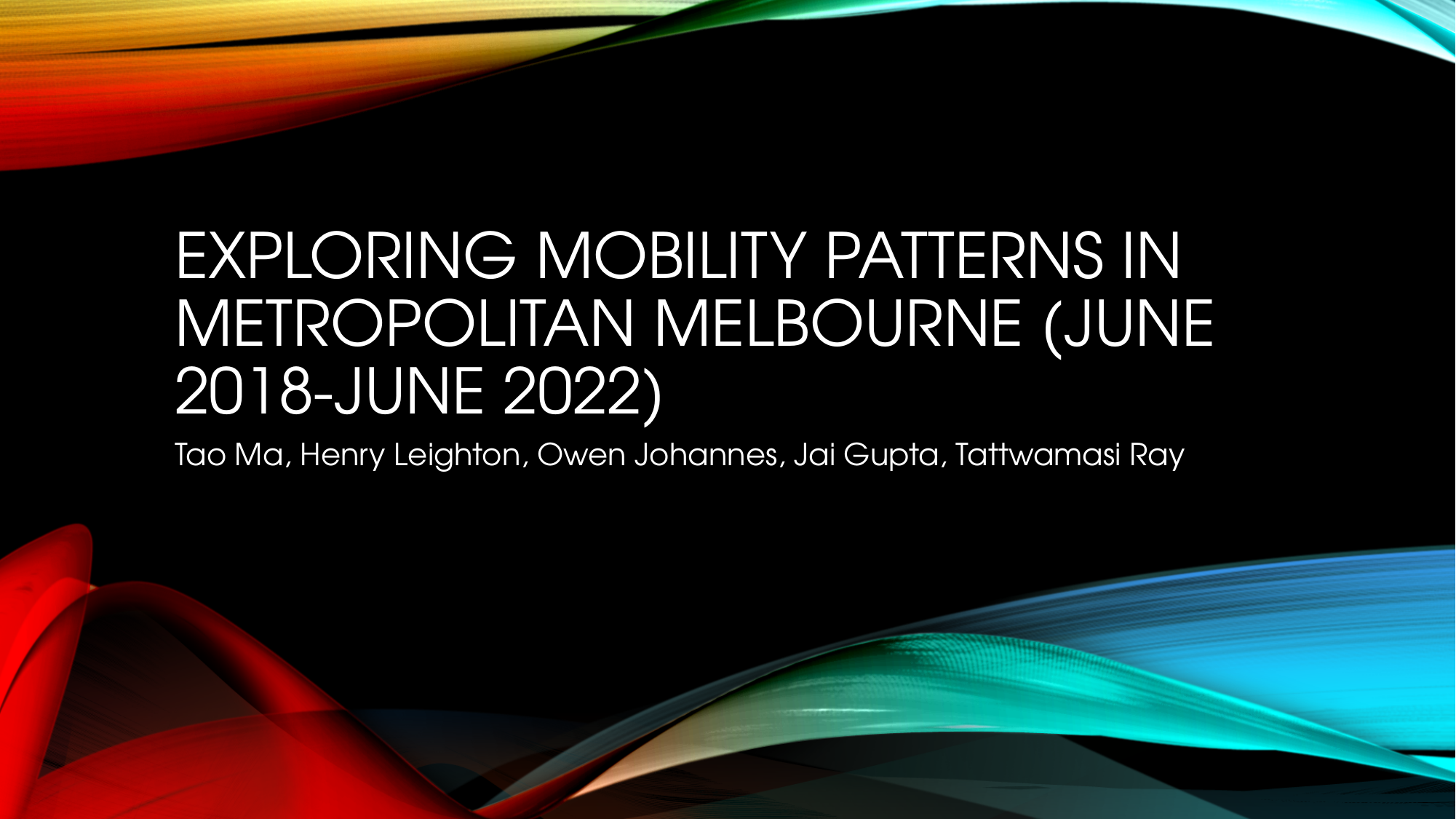

# Exploring Mobility Patterns in Metropolitan Melbourne (June 2018-June 2022)
Tao Ma, Henry Leighton, Owen Johannes, Jai Gupta, Tattwamasi Ray